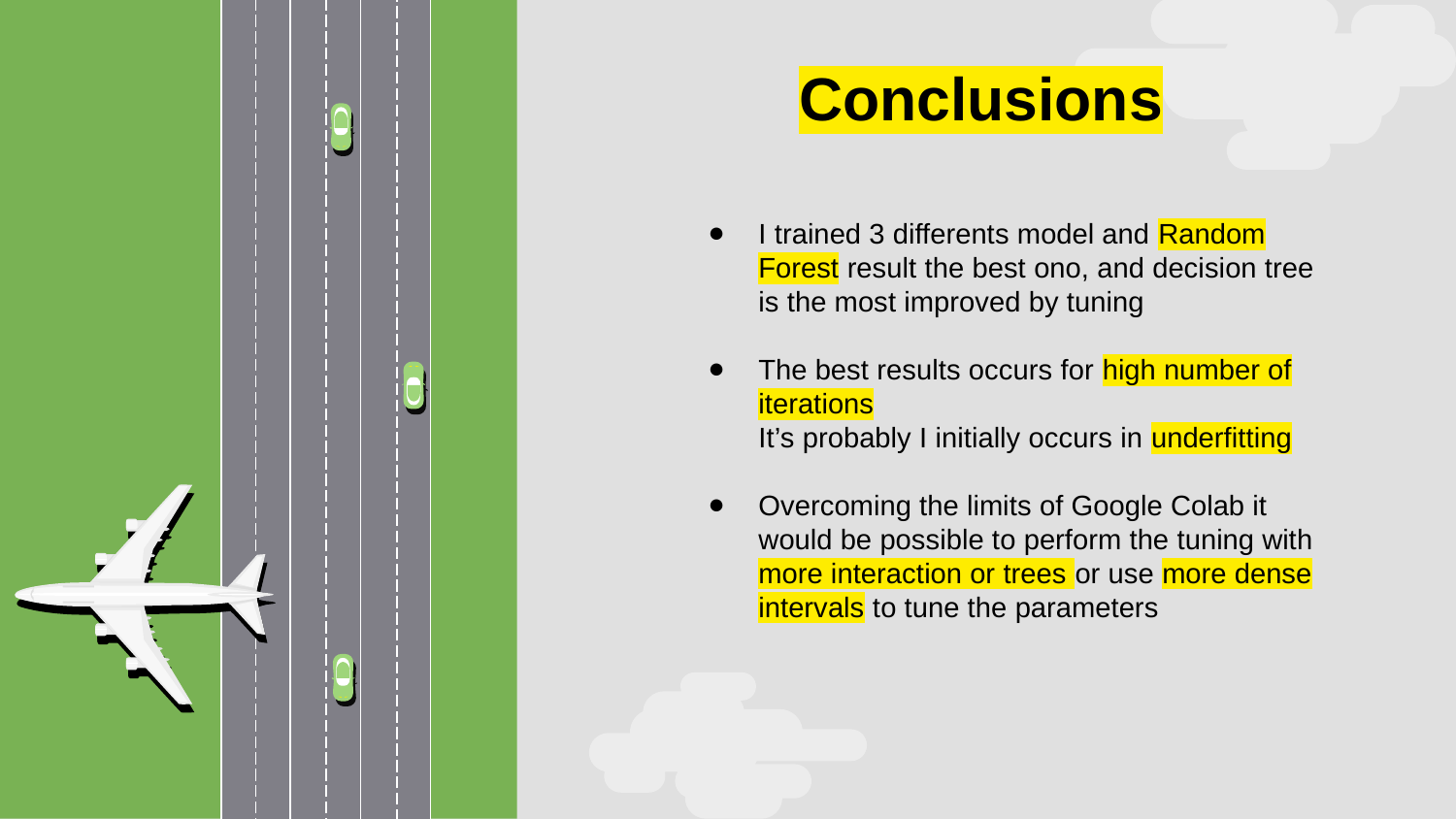

Conclusions
I trained 3 differents model and Random Forest result the best ono, and decision tree is the most improved by tuning

The best results occurs for high number of iterations
It’s probably I initially occurs in underfitting

Overcoming the limits of Google Colab it would be possible to perform the tuning with more interaction or trees or use more dense intervals to tune the parameters